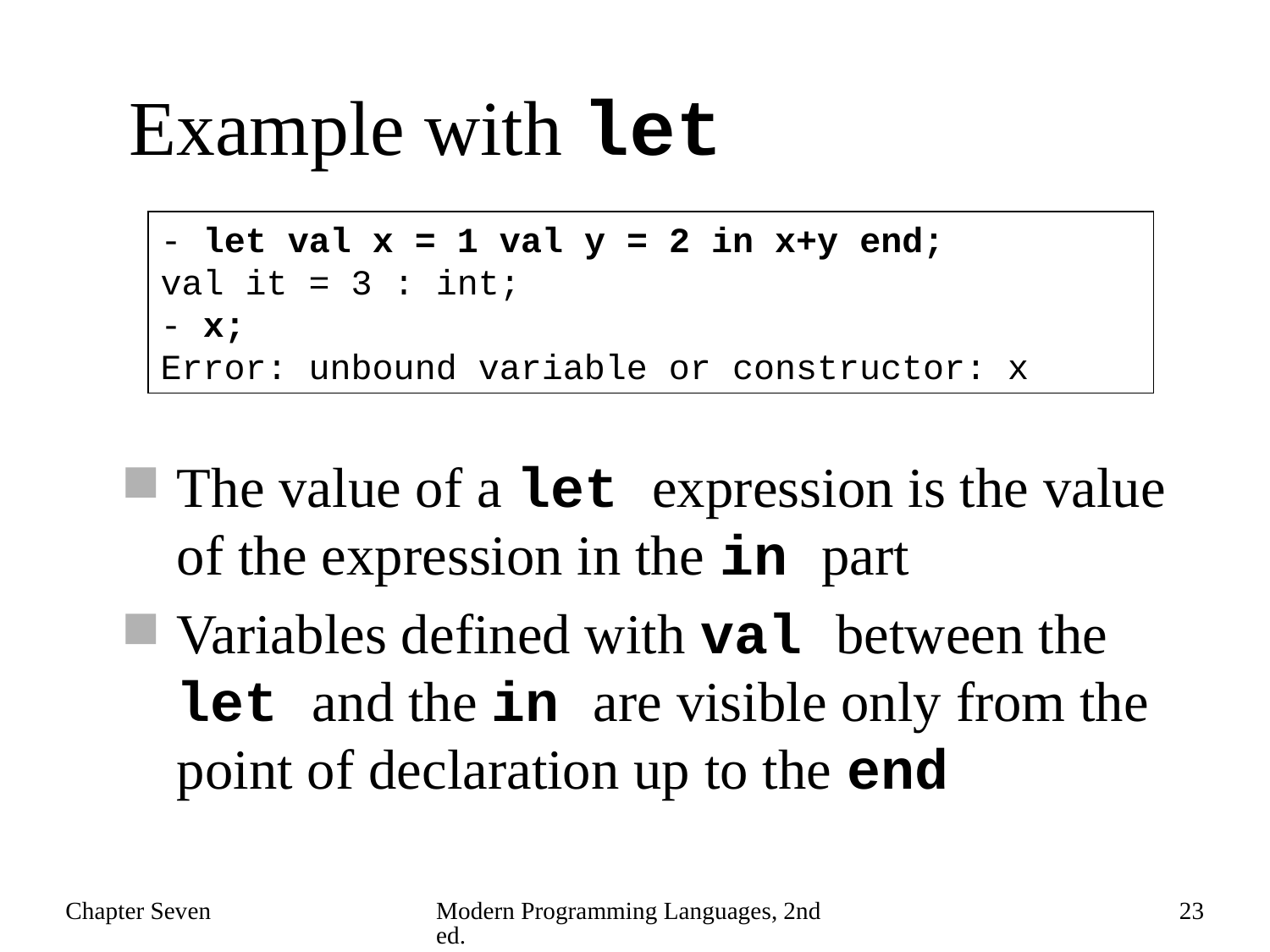

# Example with let
- let val x = 1 val y = 2 in x+y end;
val it = 3 : int;
- x;
Error: unbound variable or constructor: x
The value of a let expression is the value of the expression in the in part
Variables defined with val between the let and the in are visible only from the point of declaration up to the end
Chapter Seven
Modern Programming Languages, 2nd ed.
23